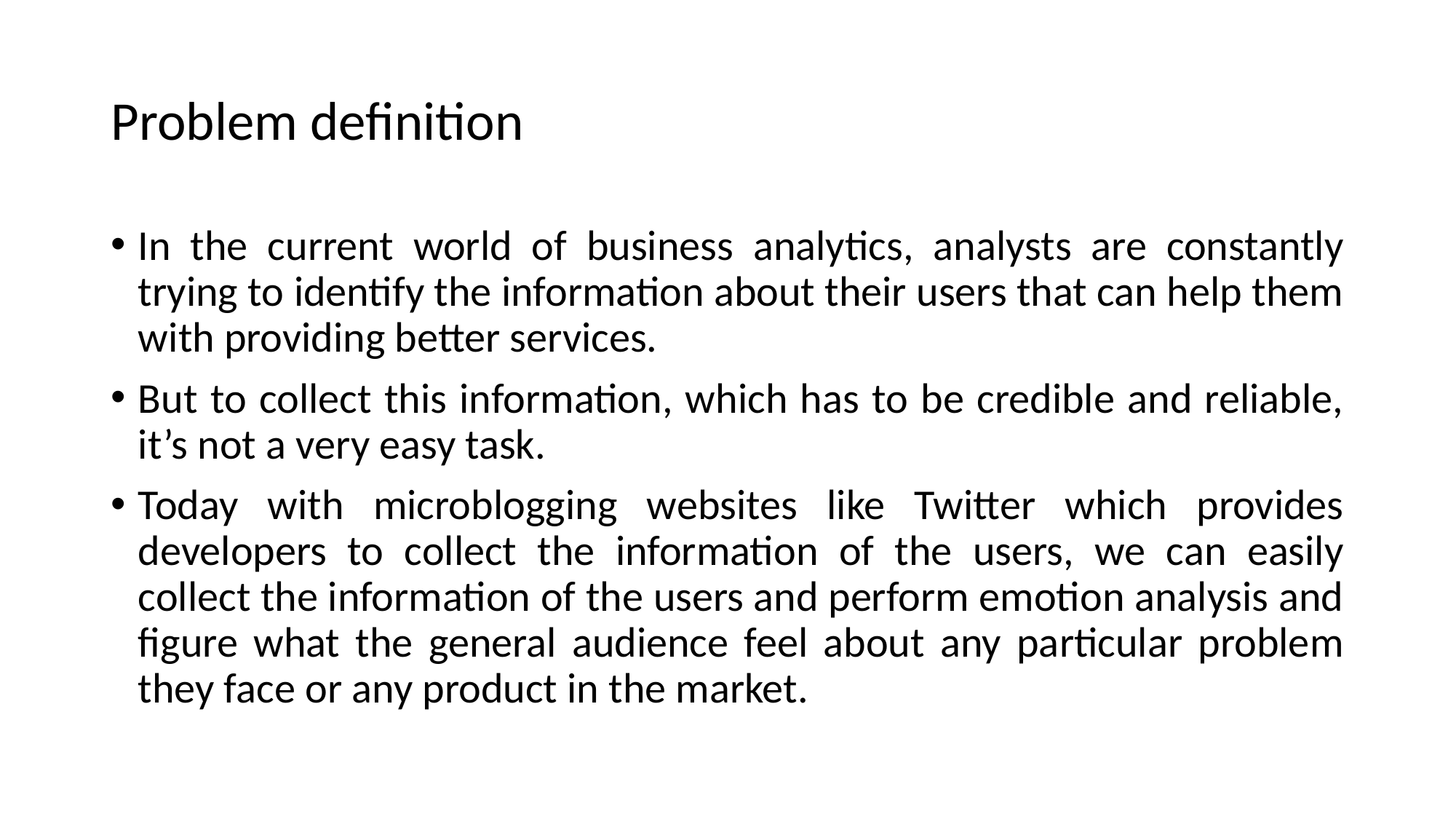

# Problem definition
In the current world of business analytics, analysts are constantly trying to identify the information about their users that can help them with providing better services.
But to collect this information, which has to be credible and reliable, it’s not a very easy task.
Today with microblogging websites like Twitter which provides developers to collect the information of the users, we can easily collect the information of the users and perform emotion analysis and figure what the general audience feel about any particular problem they face or any product in the market.